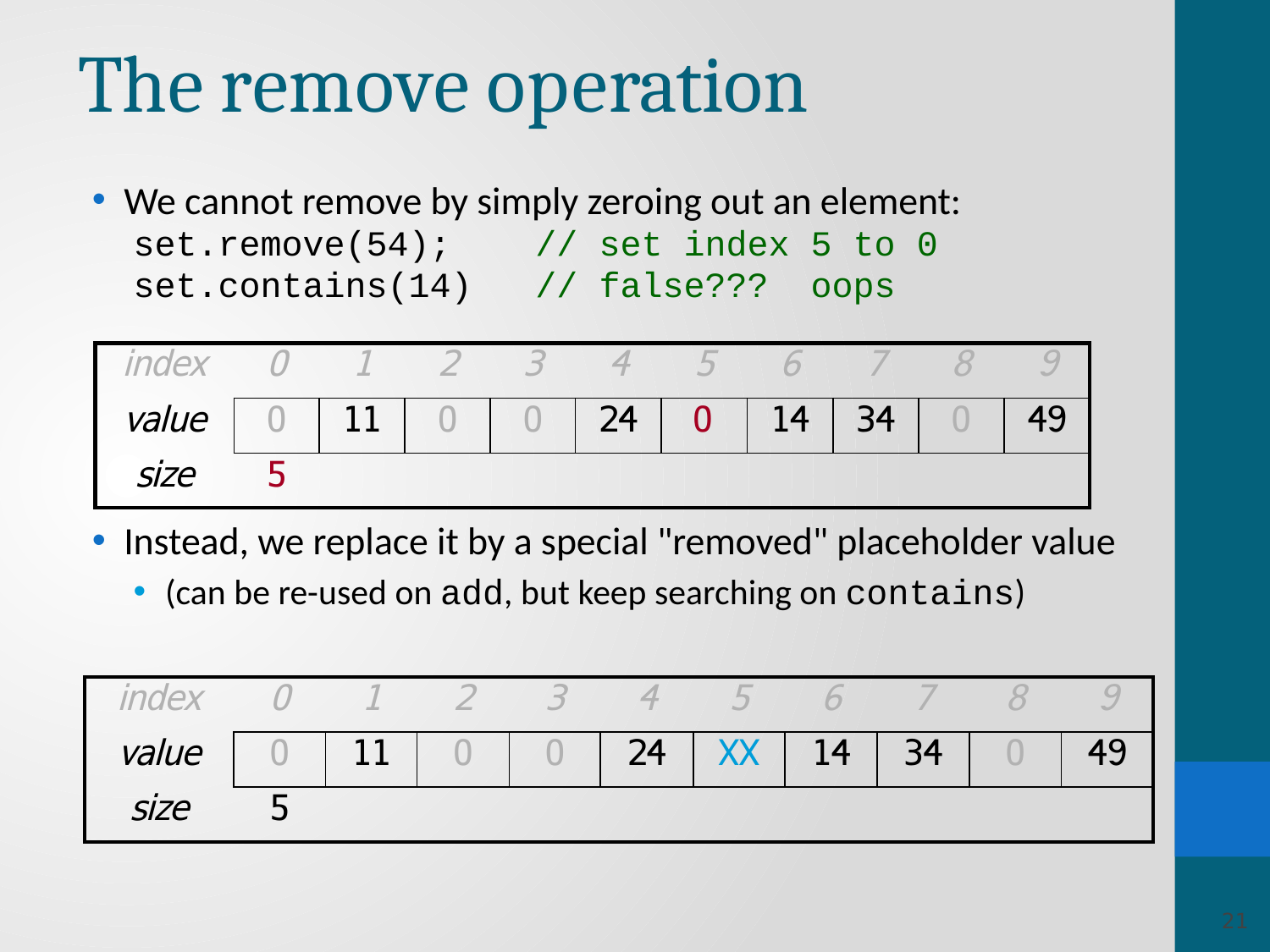

# The remove operation
We cannot remove by simply zeroing out an element:
set.remove(54);    // set index 5 to 0
set.contains(14)   // false???  oops

Instead, we replace it by a special "removed" placeholder value
(can be re-used on add, but keep searching on contains)
| index | 0 | 1 | 2 | 3 | 4 | 5 | 6 | 7 | 8 | 9 |
| --- | --- | --- | --- | --- | --- | --- | --- | --- | --- | --- |
| value | 0 | 11 | 0 | 0 | 24 | 0 | 14 | 34 | 0 | 49 |
| size | 5 |  |  |  |  |  |  |  |  |  |
| index | 0 | 1 | 2 | 3 | 4 | 5 | 6 | 7 | 8 | 9 |
| --- | --- | --- | --- | --- | --- | --- | --- | --- | --- | --- |
| value | 0 | 11 | 0 | 0 | 24 | XX | 14 | 34 | 0 | 49 |
| size | 5 |  |  |  |  |  |  |  |  |  |